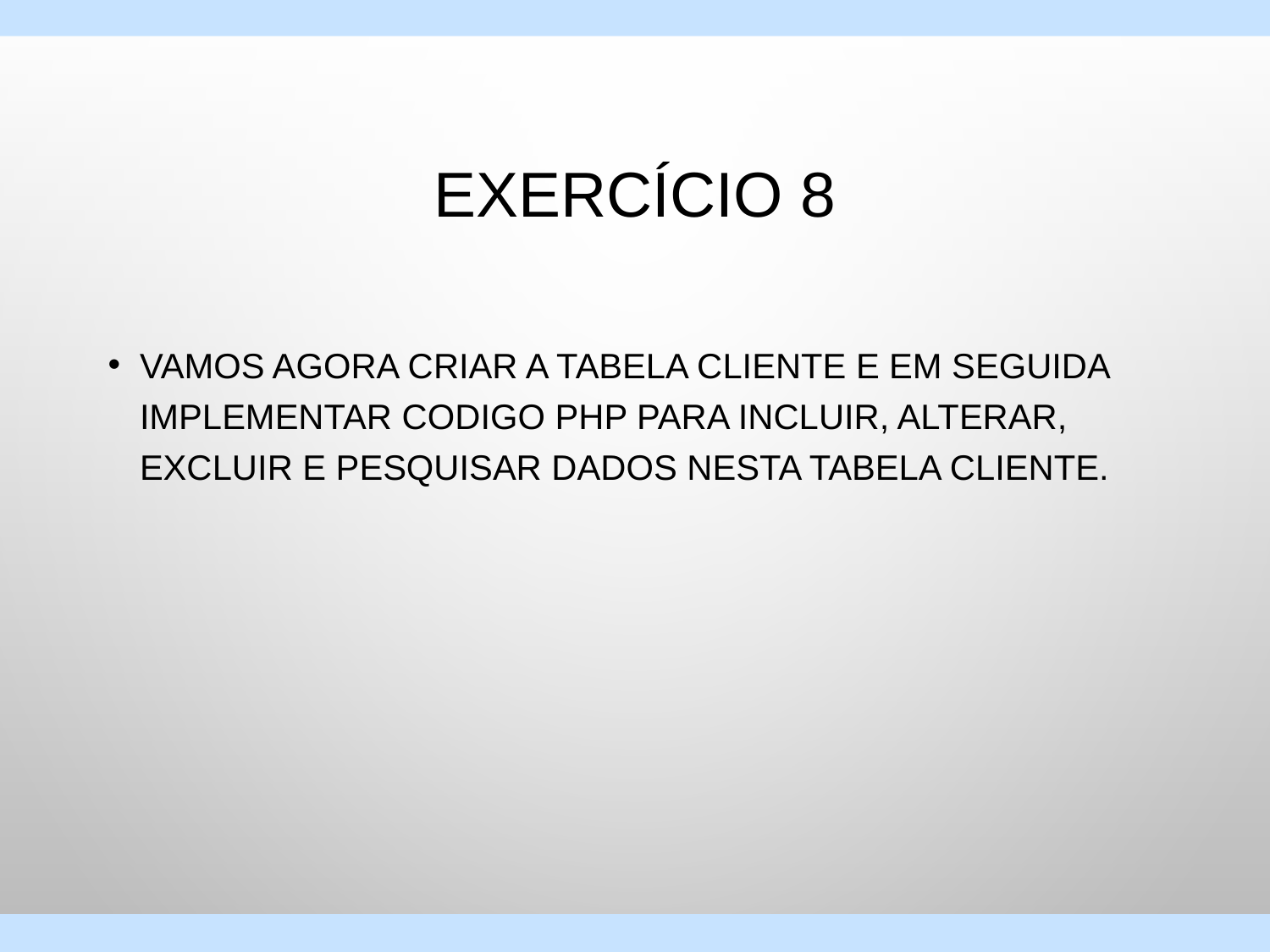

# Exercício 8
Vamos agora criar a tabela cliente e em seguida implementar codigo php para incluir, alterar, excluir e pesquisar dados nesta tabela cliente.